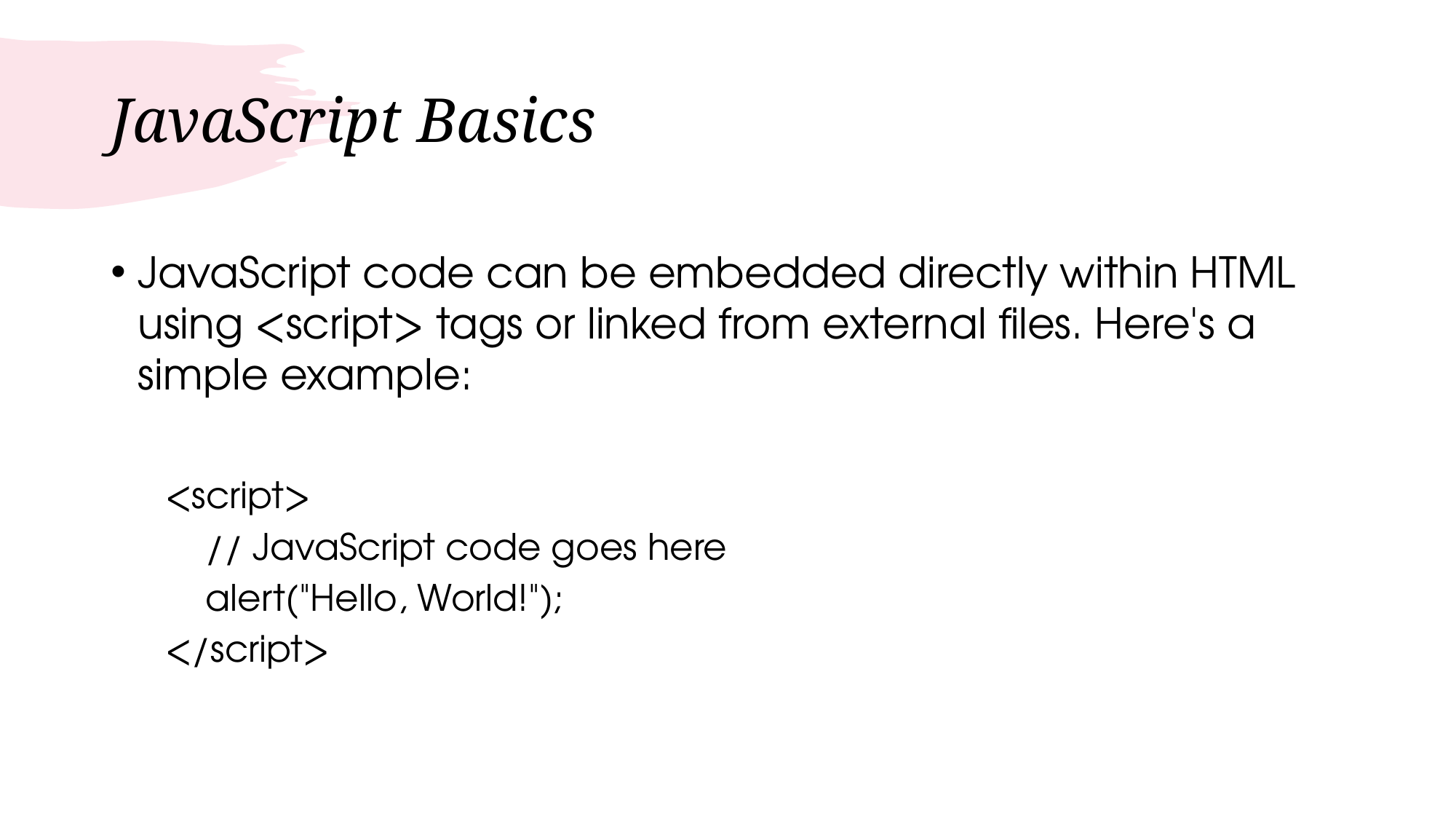

# JavaScript Basics
JavaScript code can be embedded directly within HTML using <script> tags or linked from external files. Here's a simple example:

<script>
    // JavaScript code goes here
    alert("Hello, World!");
</script>